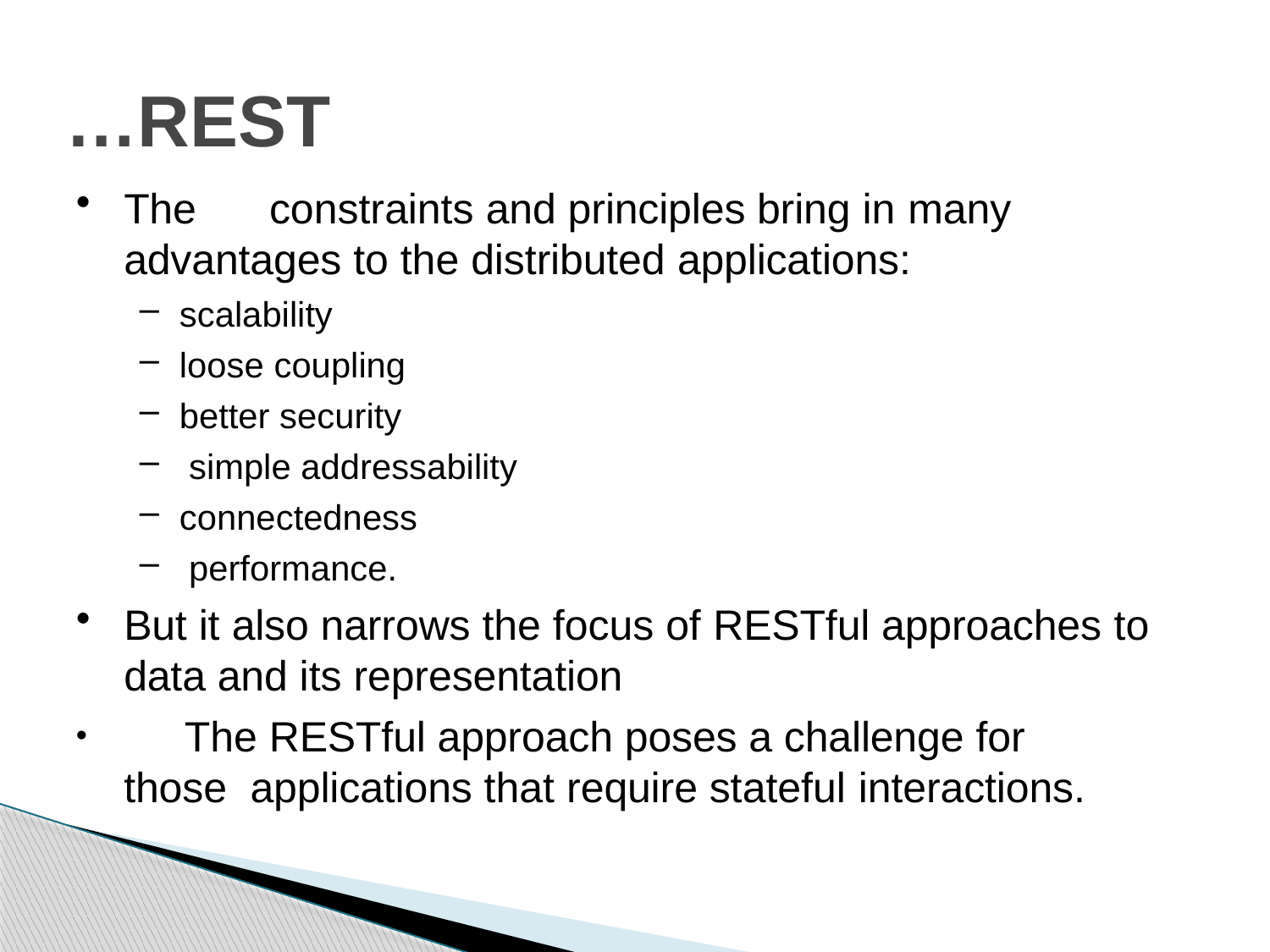

# …REST
The	constraints and principles bring in many
advantages to the distributed applications:
scalability
loose coupling
better security
simple addressability
connectedness
performance.
But it also narrows the focus of RESTful approaches to
data and its representation
	The RESTful approach poses a challenge for those  applications that require stateful interactions.